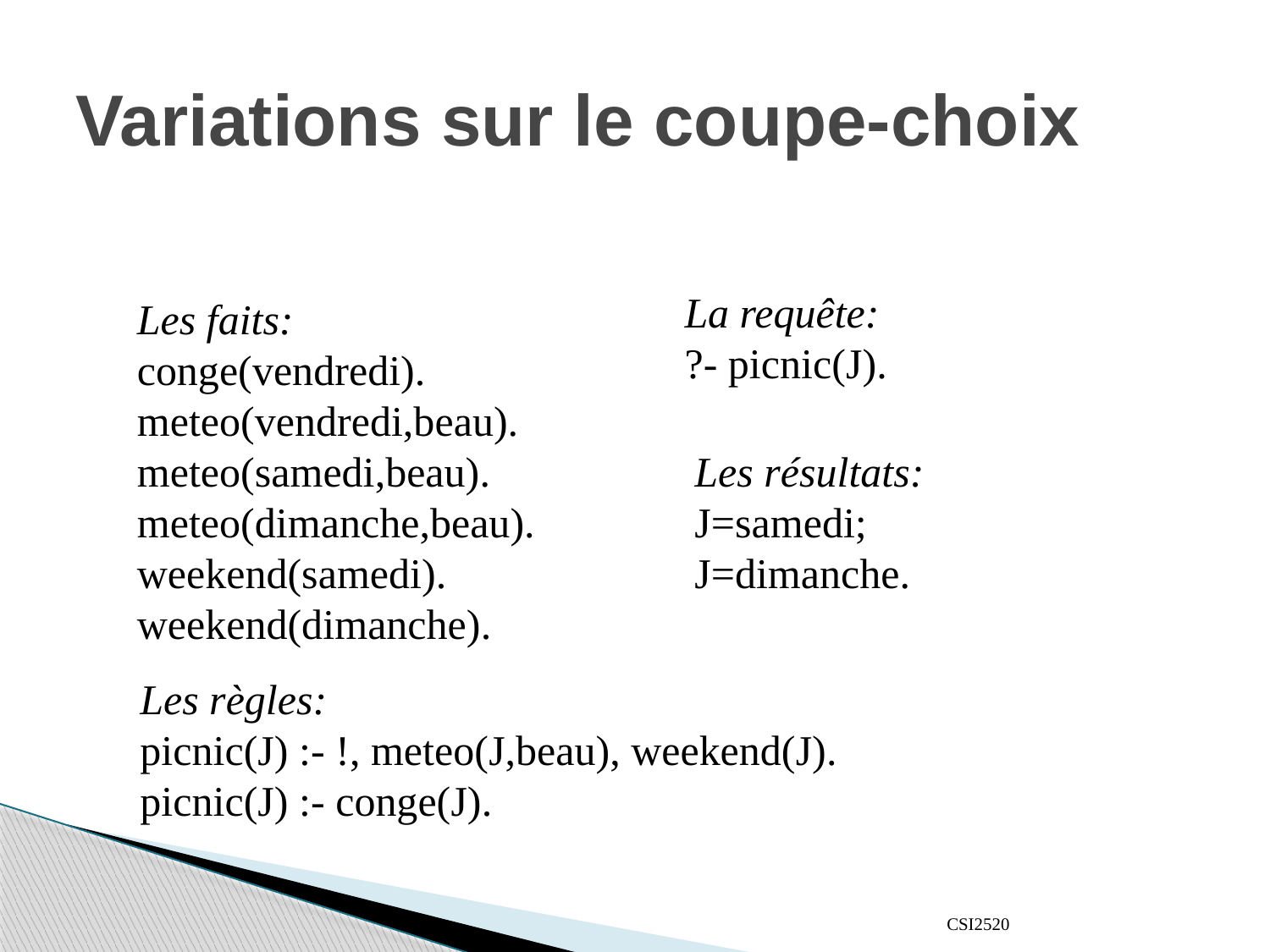

# Variations sur le coupe-choix
La requête:
?- picnic(J).
Les faits:
conge(vendredi).
meteo(vendredi,beau).
meteo(samedi,beau).
meteo(dimanche,beau).
weekend(samedi).
weekend(dimanche).

Les résultats:
J=samedi;
J=dimanche.
Les règles:
picnic(J) :- !, meteo(J,beau), weekend(J).
picnic(J) :- conge(J).
CSI2520